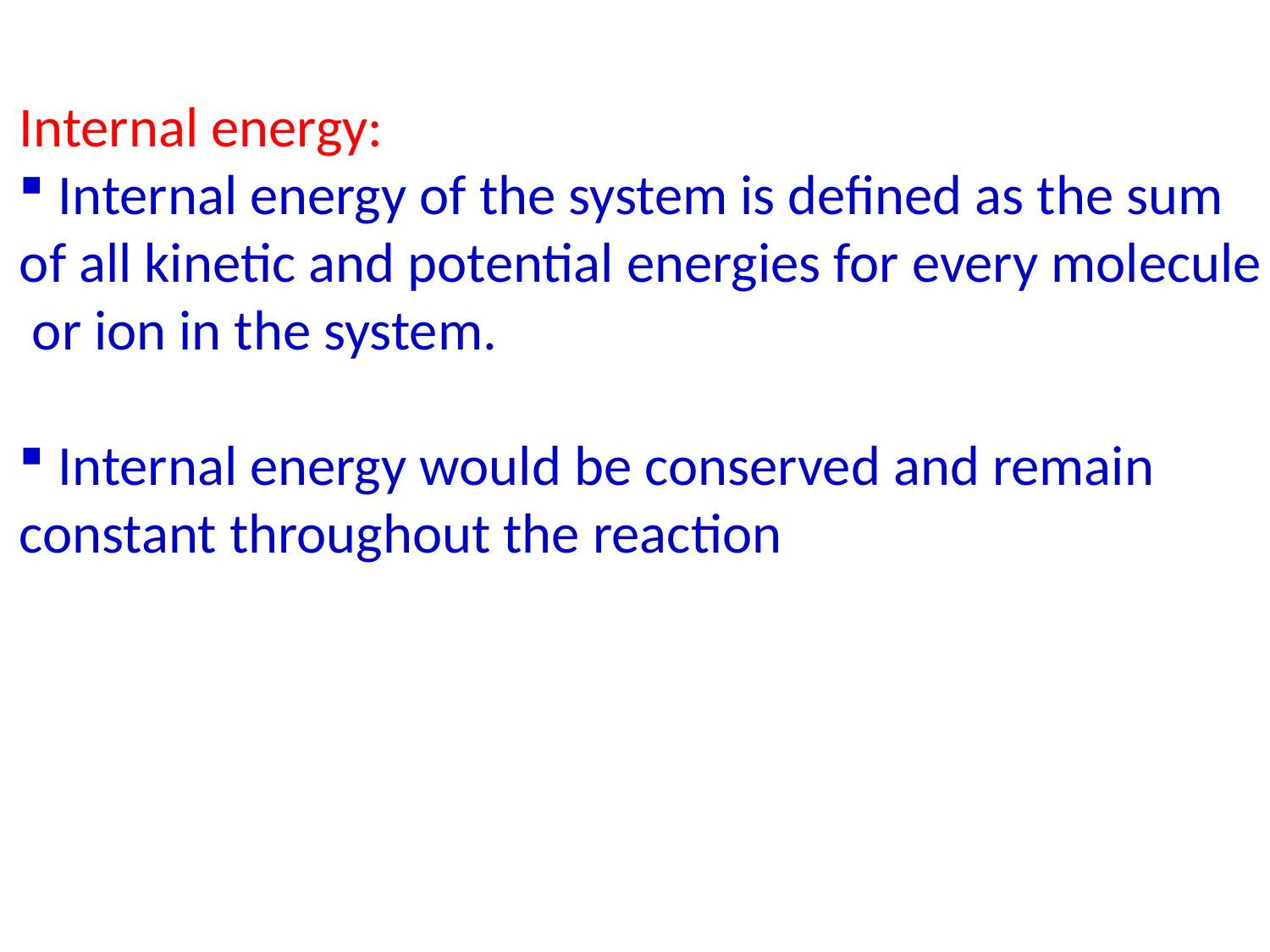

Internal energy:
 Internal energy of the system is defined as the sum
of all kinetic and potential energies for every molecule
 or ion in the system.

 Internal energy would be conserved and remain
constant throughout the reaction